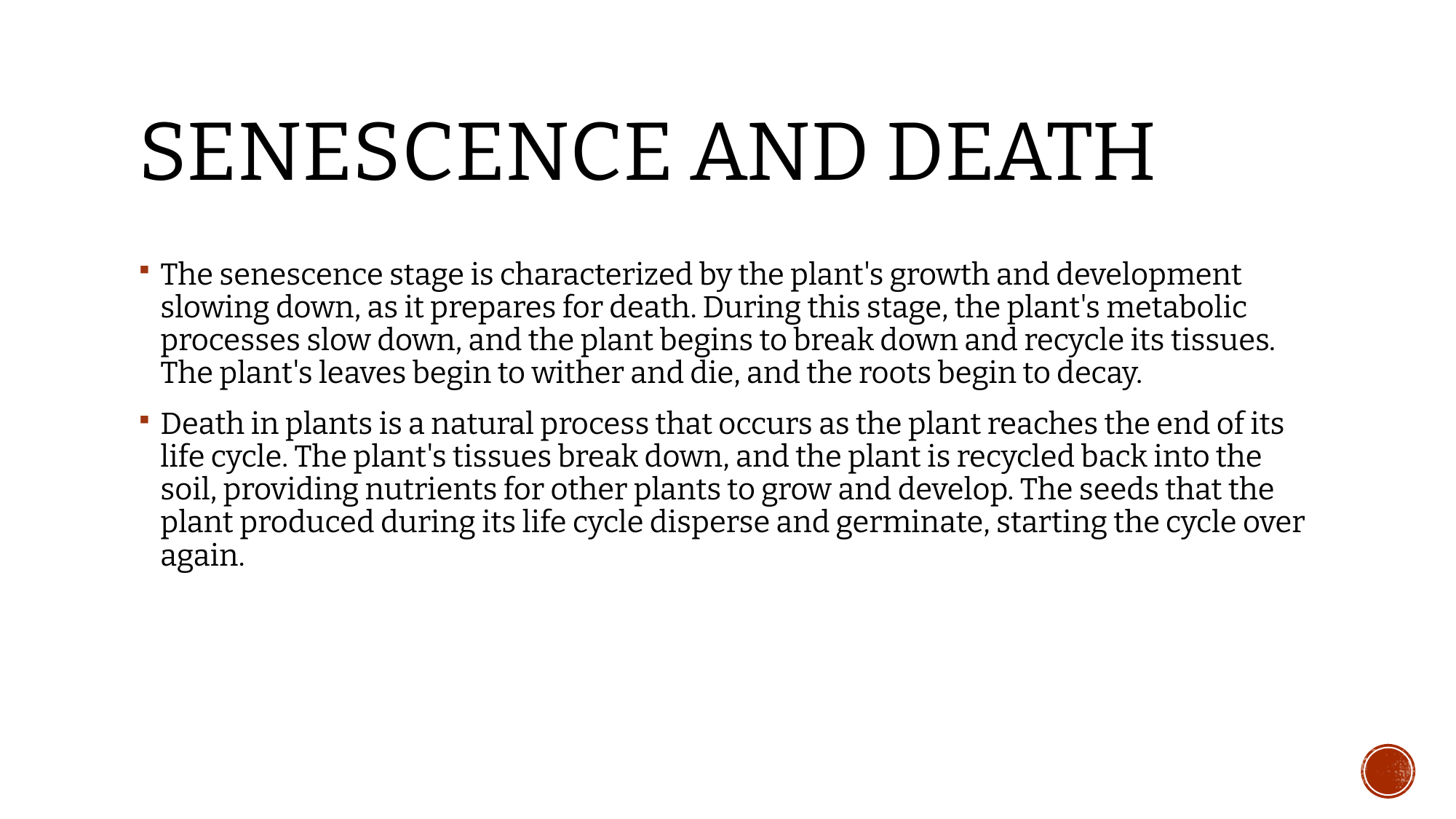

# Senescence and Death
The senescence stage is characterized by the plant's growth and development slowing down, as it prepares for death. During this stage, the plant's metabolic processes slow down, and the plant begins to break down and recycle its tissues. The plant's leaves begin to wither and die, and the roots begin to decay.
Death in plants is a natural process that occurs as the plant reaches the end of its life cycle. The plant's tissues break down, and the plant is recycled back into the soil, providing nutrients for other plants to grow and develop. The seeds that the plant produced during its life cycle disperse and germinate, starting the cycle over again.